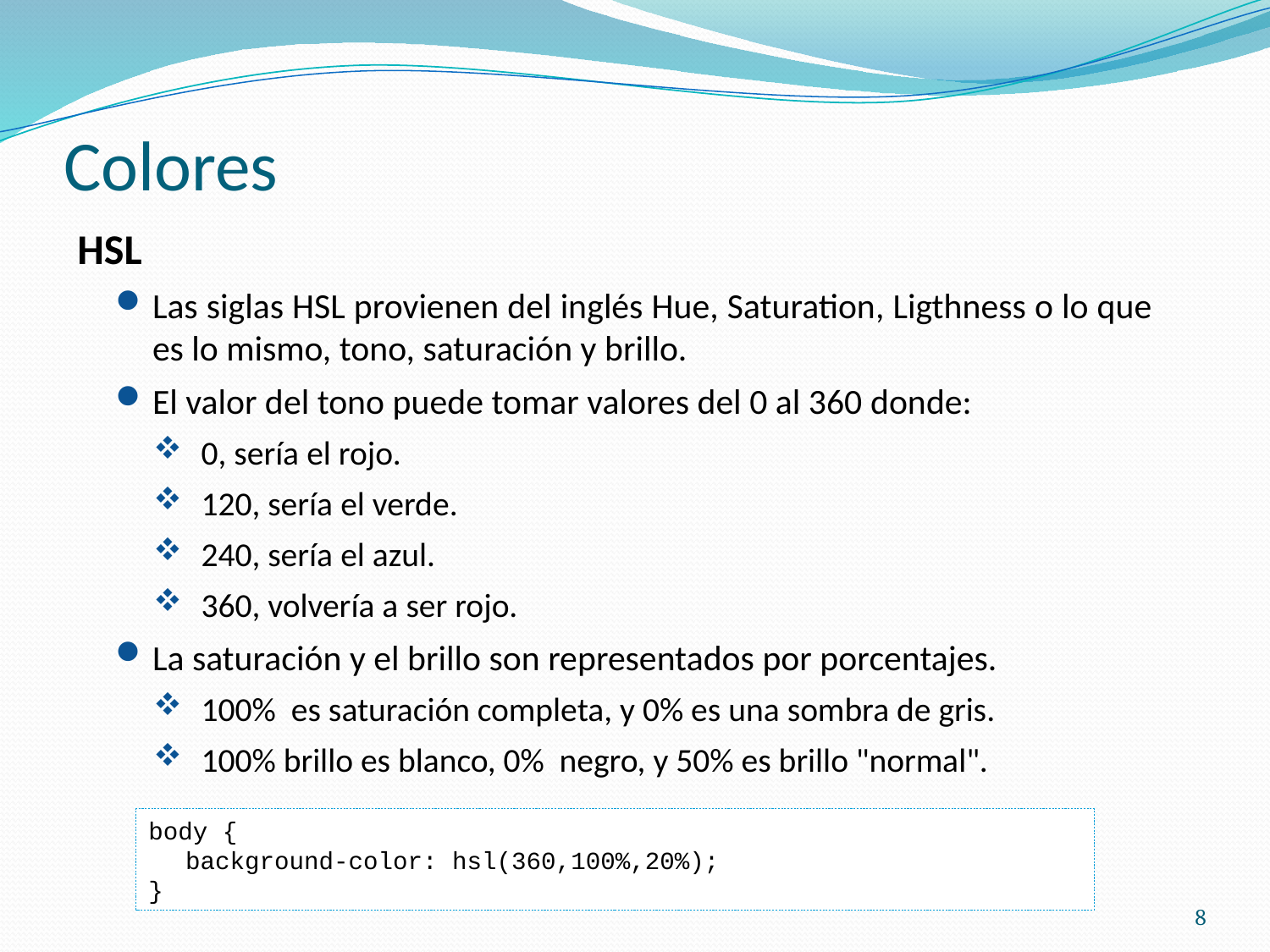

# Colores
HSL
Las siglas HSL provienen del inglés Hue, Saturation, Ligthness o lo que es lo mismo, tono, saturación y brillo.
El valor del tono puede tomar valores del 0 al 360 donde:
0, sería el rojo.
120, sería el verde.
240, sería el azul.
360, volvería a ser rojo.
La saturación y el brillo son representados por porcentajes.
100%  es saturación completa, y 0% es una sombra de gris.
100% brillo es blanco, 0%  negro, y 50% es brillo "normal".

body {
	background-color: hsl(360,100%,20%);
}
8